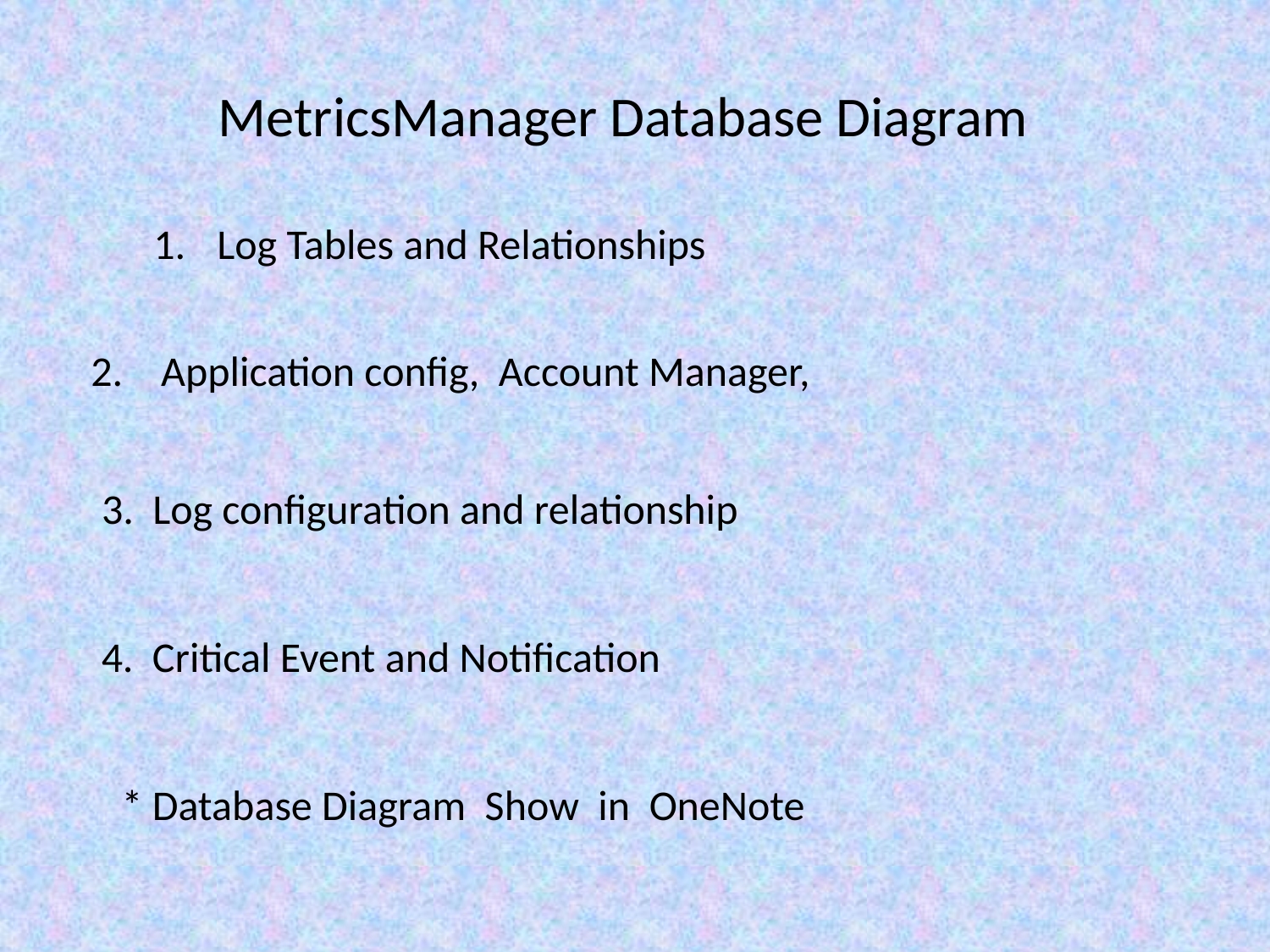

MetricsManager Database Diagram
Log Tables and Relationships
2.    Application config,  Account Manager,
3.  Log configuration and relationship
4.  Critical Event and Notification
* Database Diagram  Show  in  OneNote